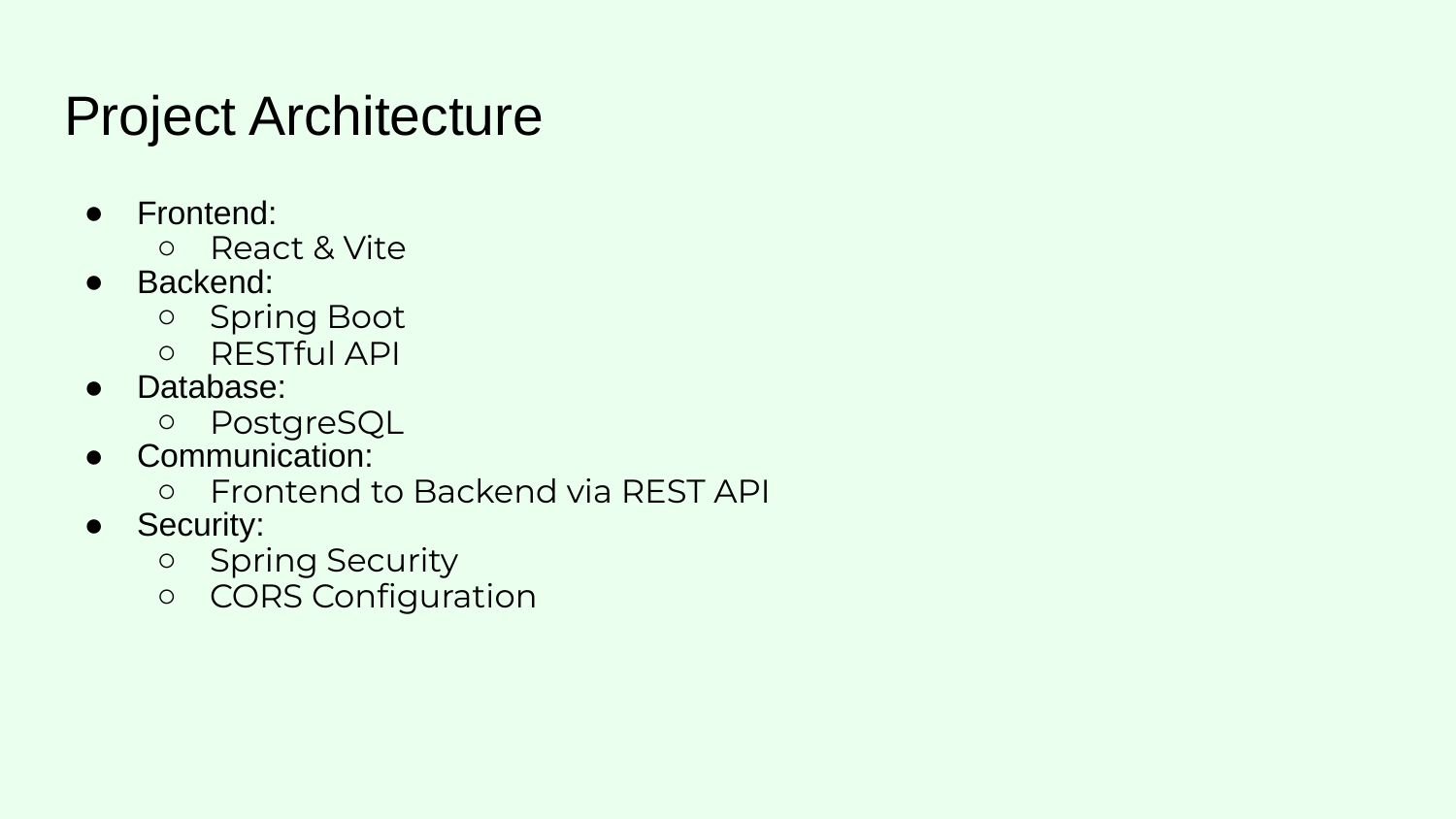

# Project Architecture
Frontend:
React & Vite
Backend:
Spring Boot
RESTful API
Database:
PostgreSQL
Communication:
Frontend to Backend via REST API
Security:
Spring Security
CORS Configuration